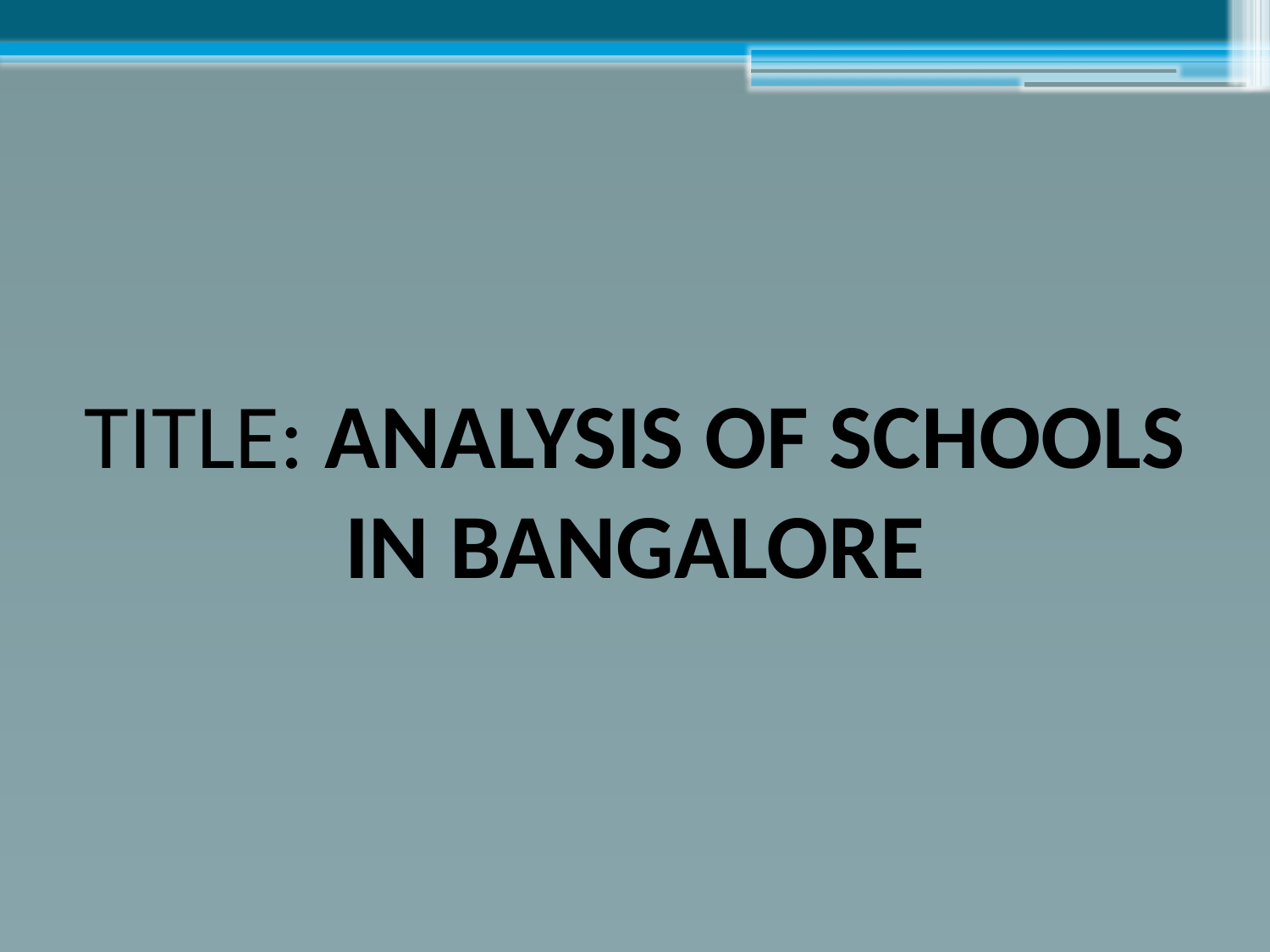

# TITLE: ANALYSIS OF SCHOOLS IN BANGALORE